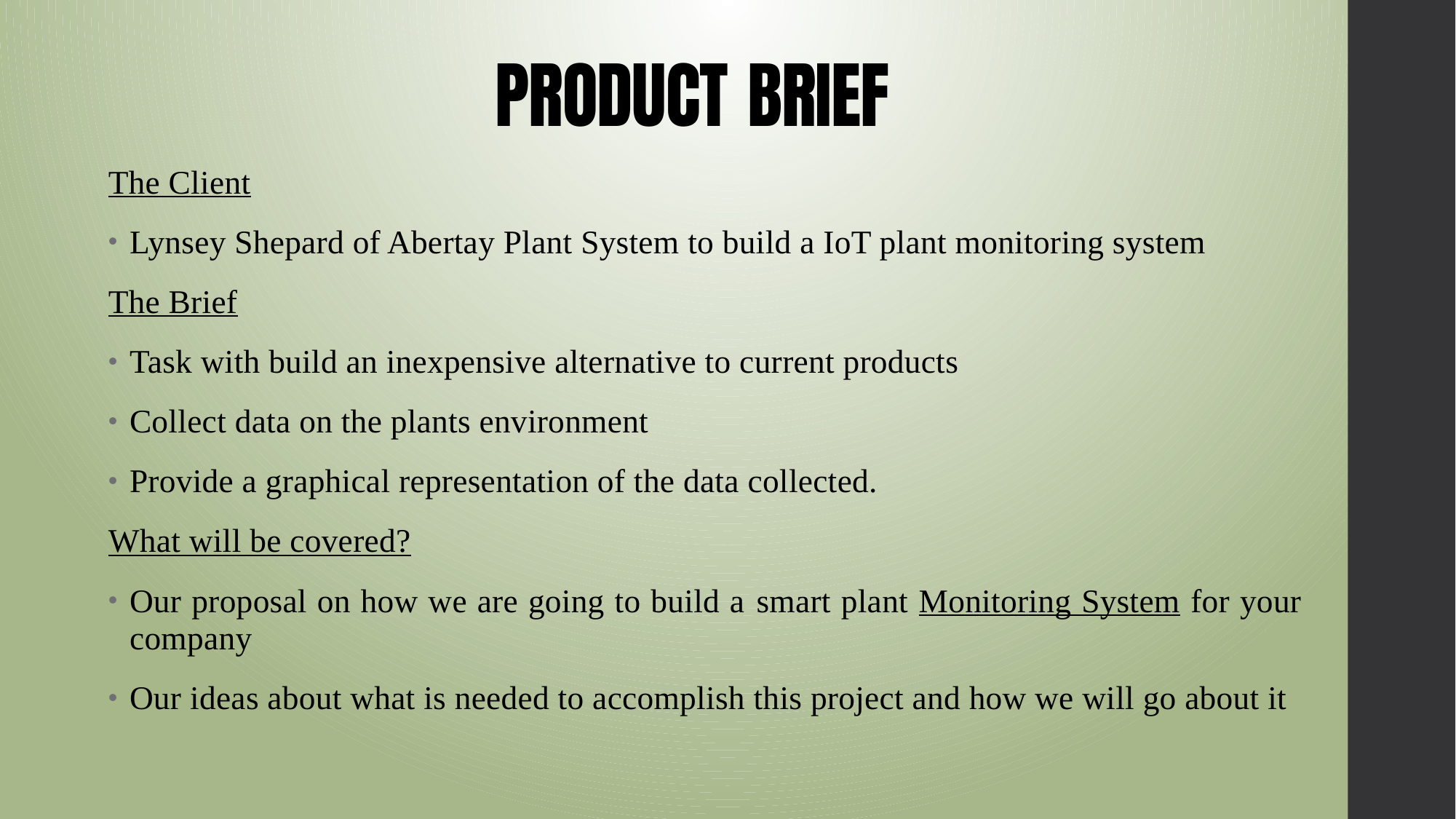

# PRODUCT BRIEF
The Client
Lynsey Shepard of Abertay Plant System to build a IoT plant monitoring system
The Brief
Task with build an inexpensive alternative to current products
Collect data on the plants environment
Provide a graphical representation of the data collected.
What will be covered?
Our proposal on how we are going to build a smart plant Monitoring System for your company
Our ideas about what is needed to accomplish this project and how we will go about it